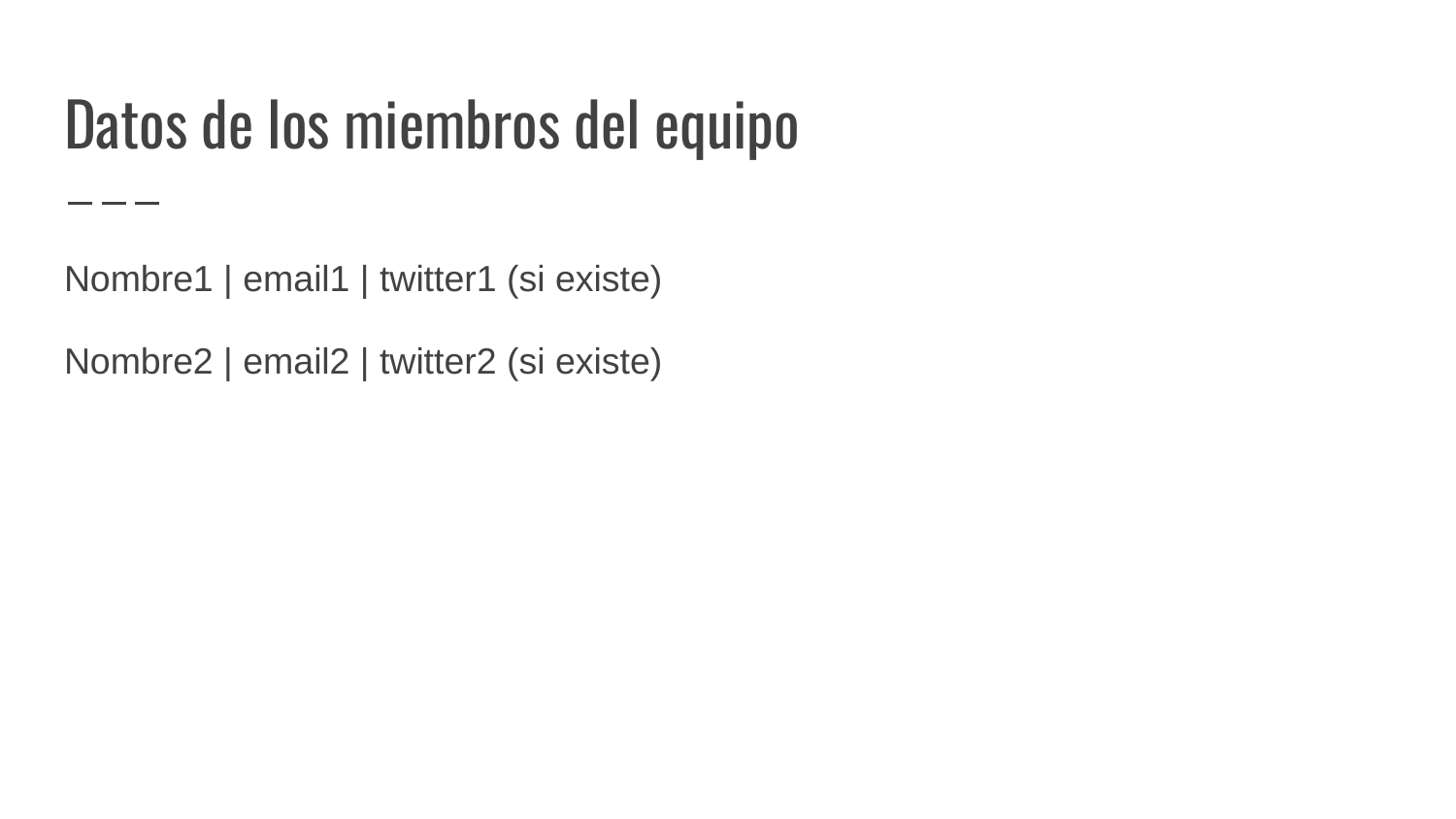

# Datos de los miembros del equipo
Nombre1 | email1 | twitter1 (si existe)
Nombre2 | email2 | twitter2 (si existe)